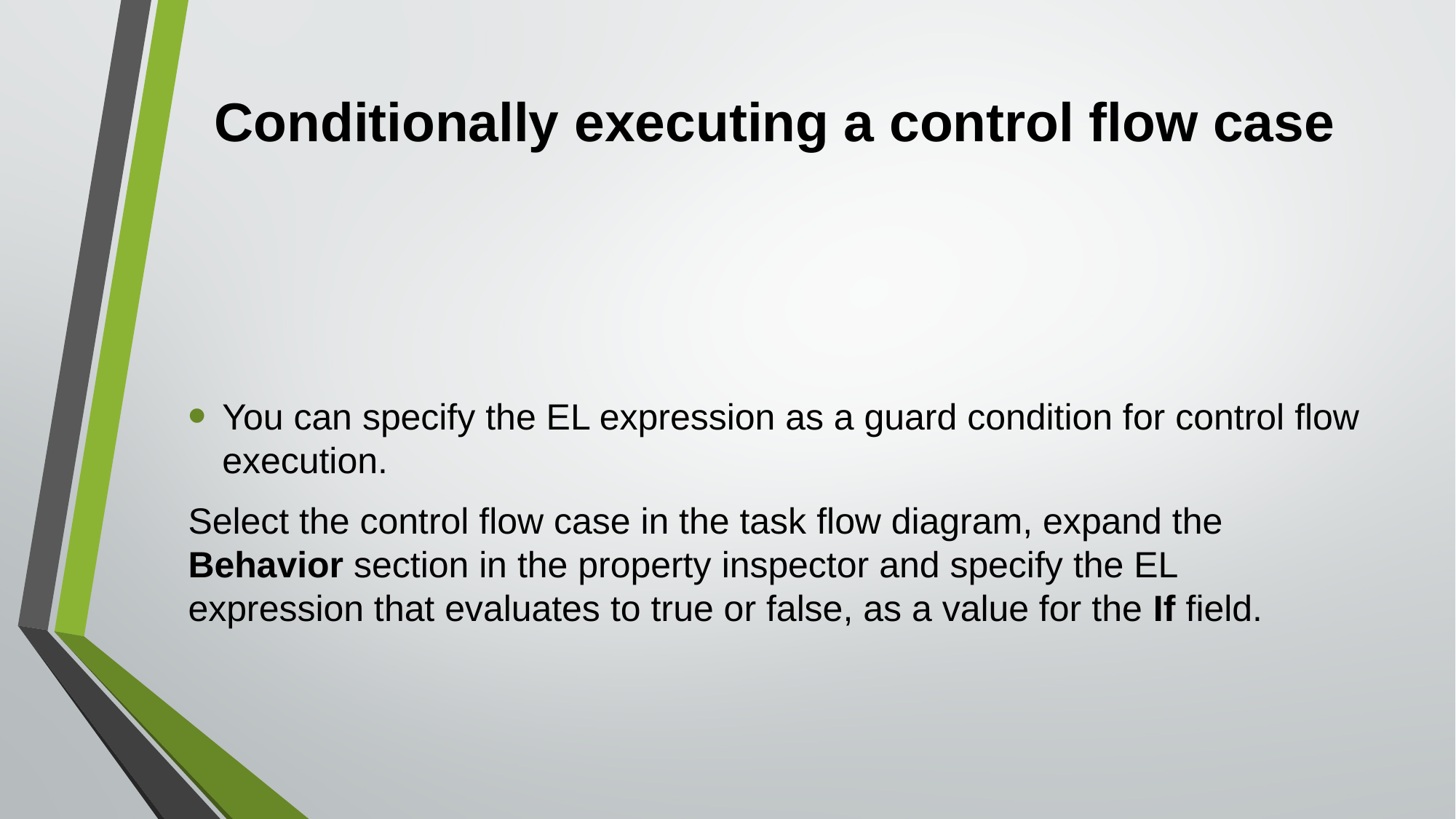

# Conditionally executing a control flow case
You can specify the EL expression as a guard condition for control flow execution.
Select the control flow case in the task flow diagram, expand the Behavior section in the property inspector and specify the EL expression that evaluates to true or false, as a value for the If field.